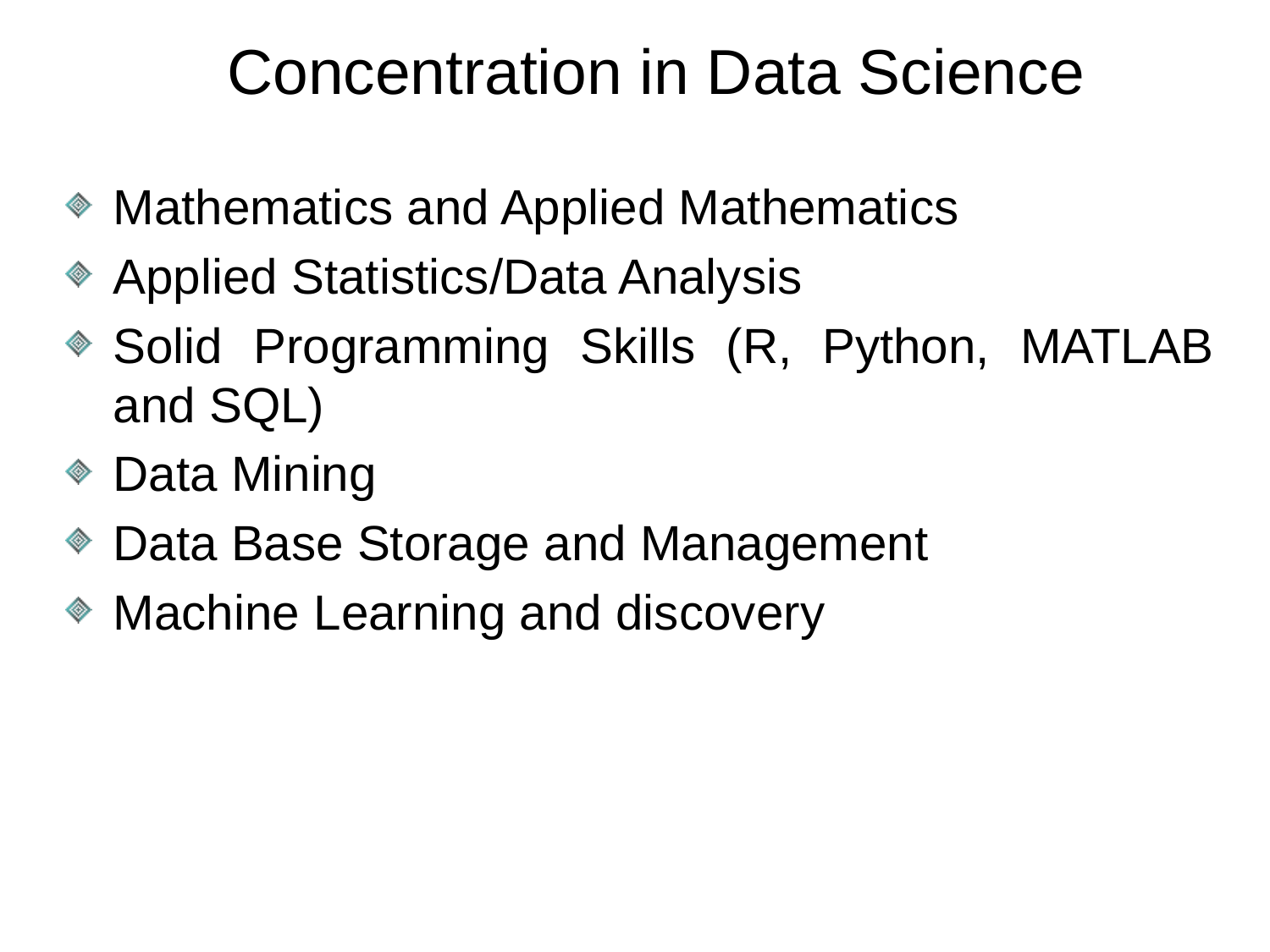

# Concentration in Data Science
Mathematics and Applied Mathematics
Applied Statistics/Data Analysis
Solid Programming Skills (R, Python, MATLAB and SQL)
Data Mining
Data Base Storage and Management
Machine Learning and discovery